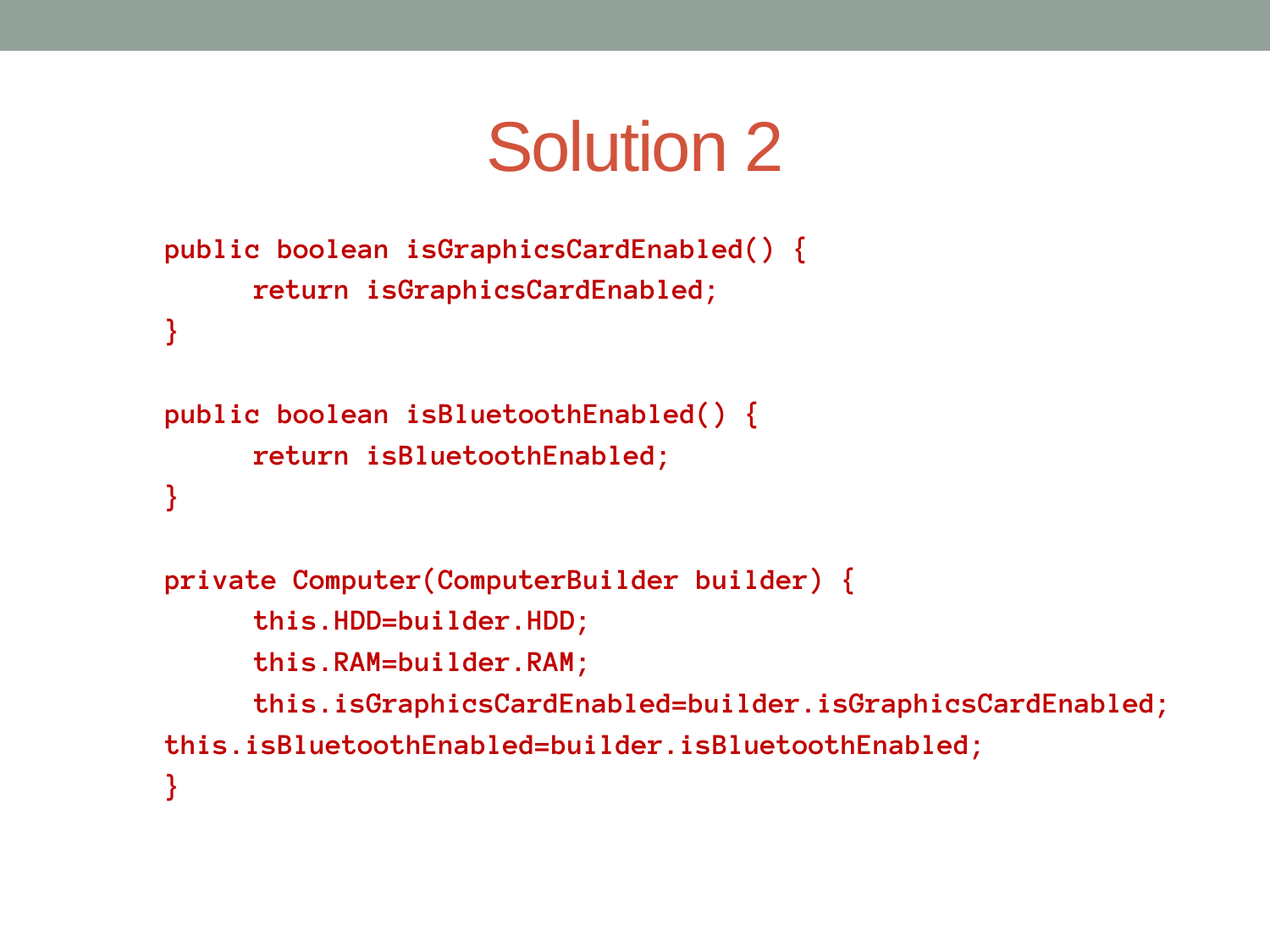

# Solution 2
	public boolean isGraphicsCardEnabled() {
		return isGraphicsCardEnabled;
	}

	public boolean isBluetoothEnabled() {
		return isBluetoothEnabled;
	}

	private Computer(ComputerBuilder builder) {
		this.HDD=builder.HDD;
		this.RAM=builder.RAM;
		this.isGraphicsCardEnabled=builder.isGraphicsCardEnabled;
	this.isBluetoothEnabled=builder.isBluetoothEnabled;
	}